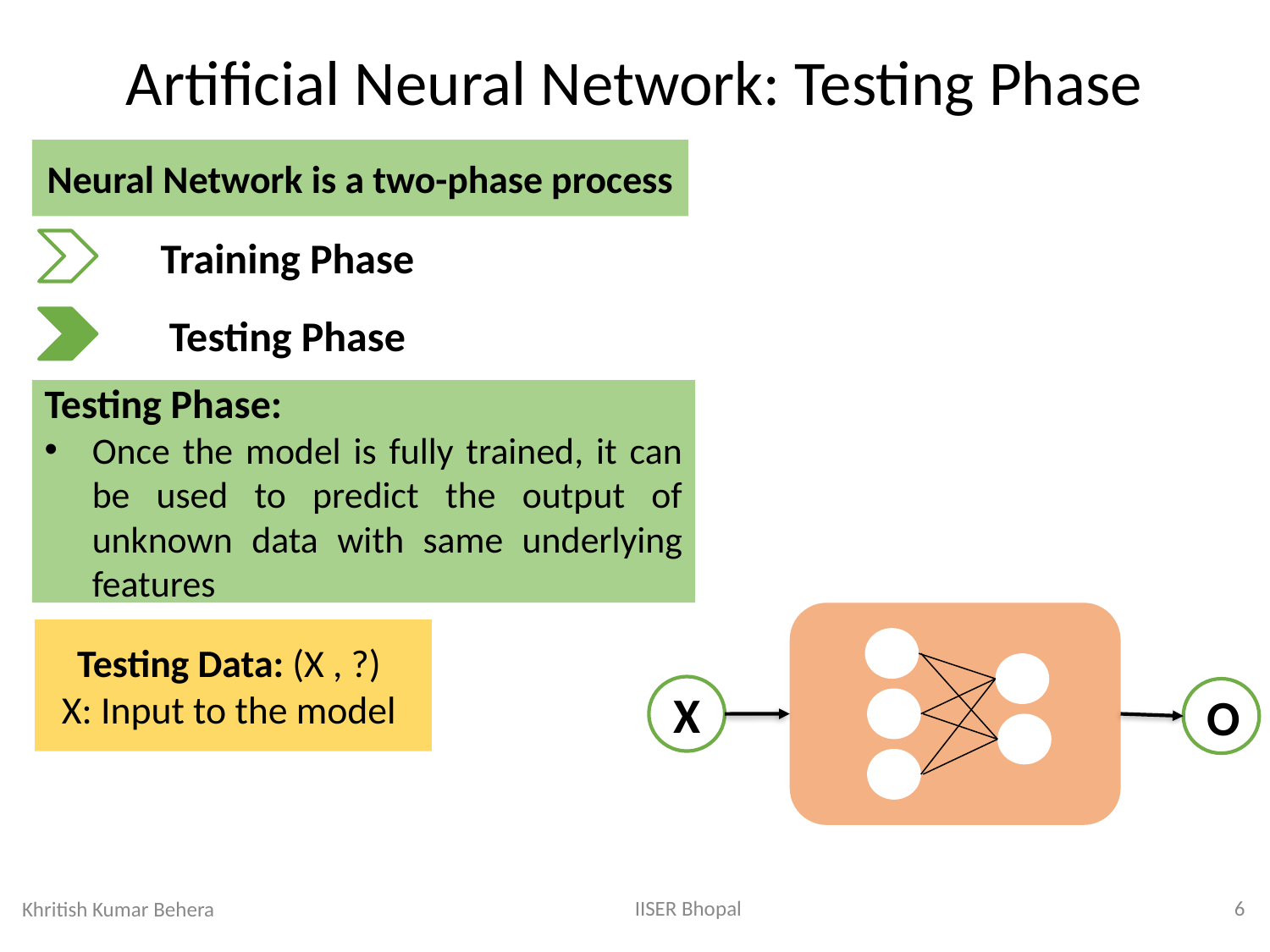

Artificial Neural Network: Testing Phase
Neural Network is a two-phase process
Training Phase

Testing Phase

Testing Phase:
Once the model is fully trained, it can be used to predict the output of unknown data with same underlying features

Testing Data: (X , ?)
X: Input to the model

X
O

IISER Bhopal
6
Khritish Kumar Behera